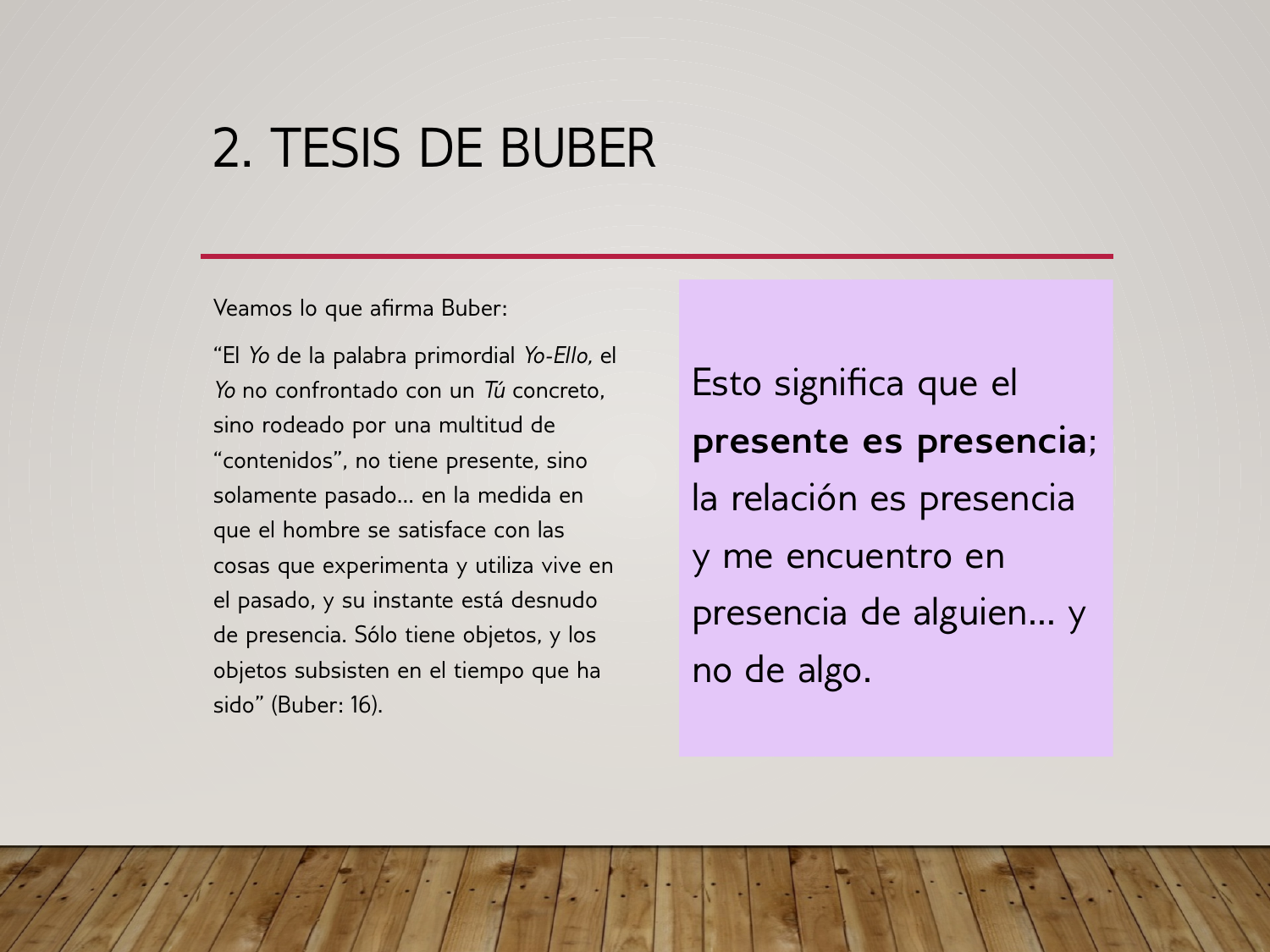

# 2. Tesis de Buber
Veamos lo que afirma Buber:
“El Yo de la palabra primordial Yo-Ello, el Yo no confrontado con un Tú concreto, sino rodeado por una multitud de “contenidos”, no tiene presente, sino solamente pasado... en la medida en que el hombre se satisface con las cosas que experimenta y utiliza vive en el pasado, y su instante está desnudo de presencia. Sólo tiene objetos, y los objetos subsisten en el tiempo que ha sido” (Buber: 16).

Esto significa que el presente es presencia; la relación es presencia y me encuentro en presencia de alguien… y no de algo.